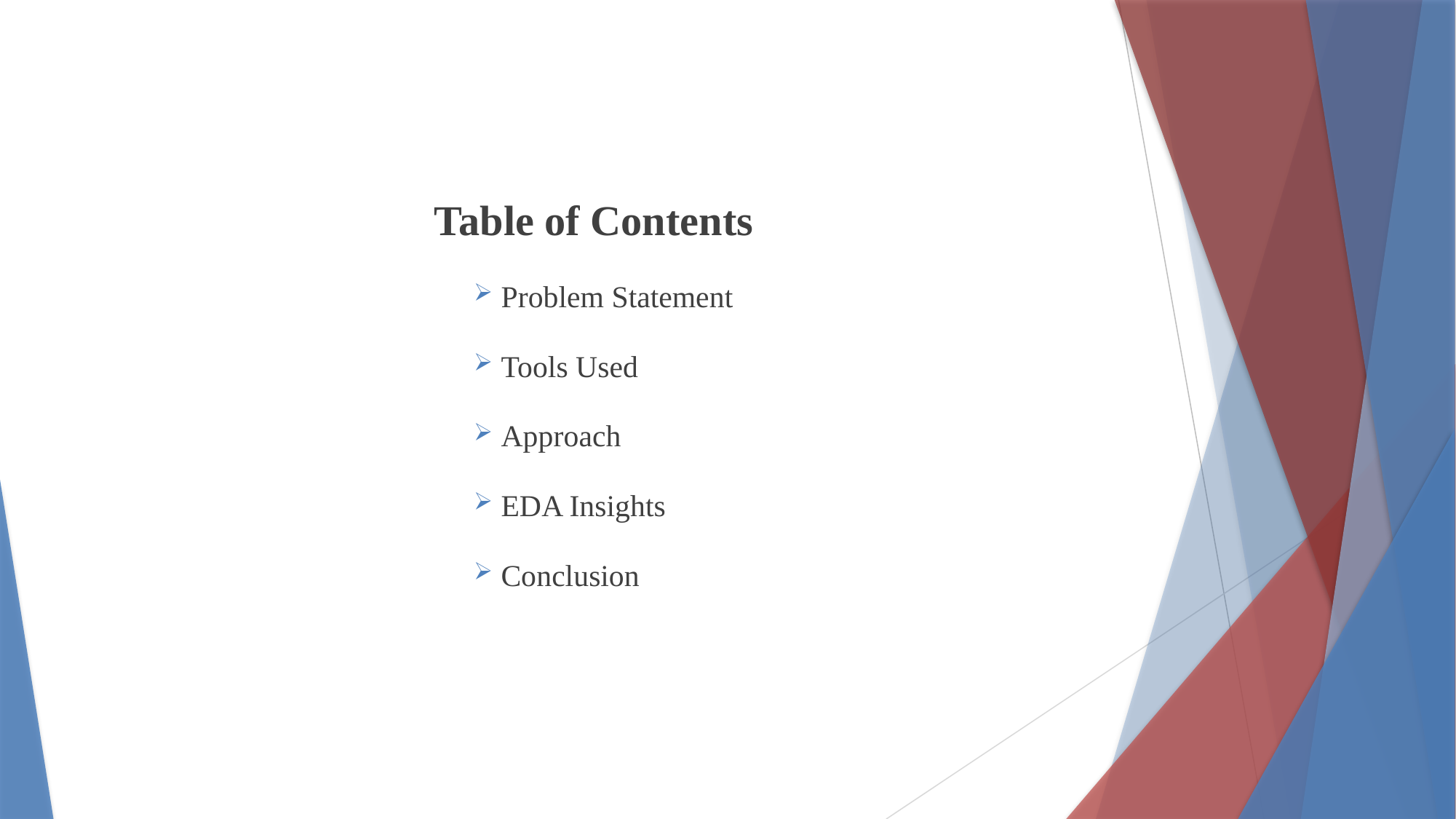

Table of Contents
Problem Statement
Tools Used
Approach
EDA Insights
Conclusion